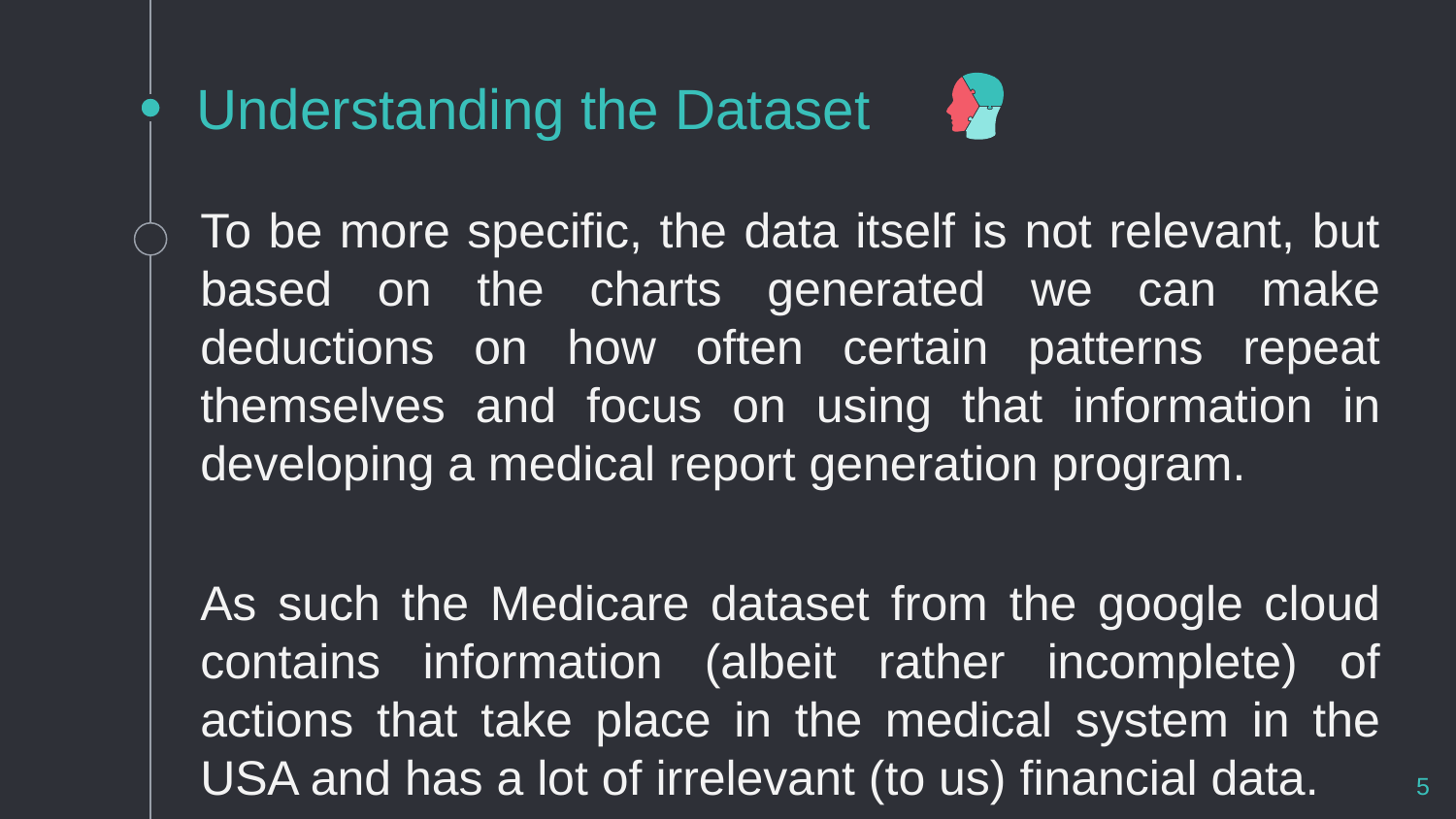

# Understanding the Dataset
To be more specific, the data itself is not relevant, but based on the charts generated we can make deductions on how often certain patterns repeat themselves and focus on using that information in developing a medical report generation program.

As such the Medicare dataset from the google cloud contains information (albeit rather incomplete) of actions that take place in the medical system in the USA and has a lot of irrelevant (to us) financial data.
5